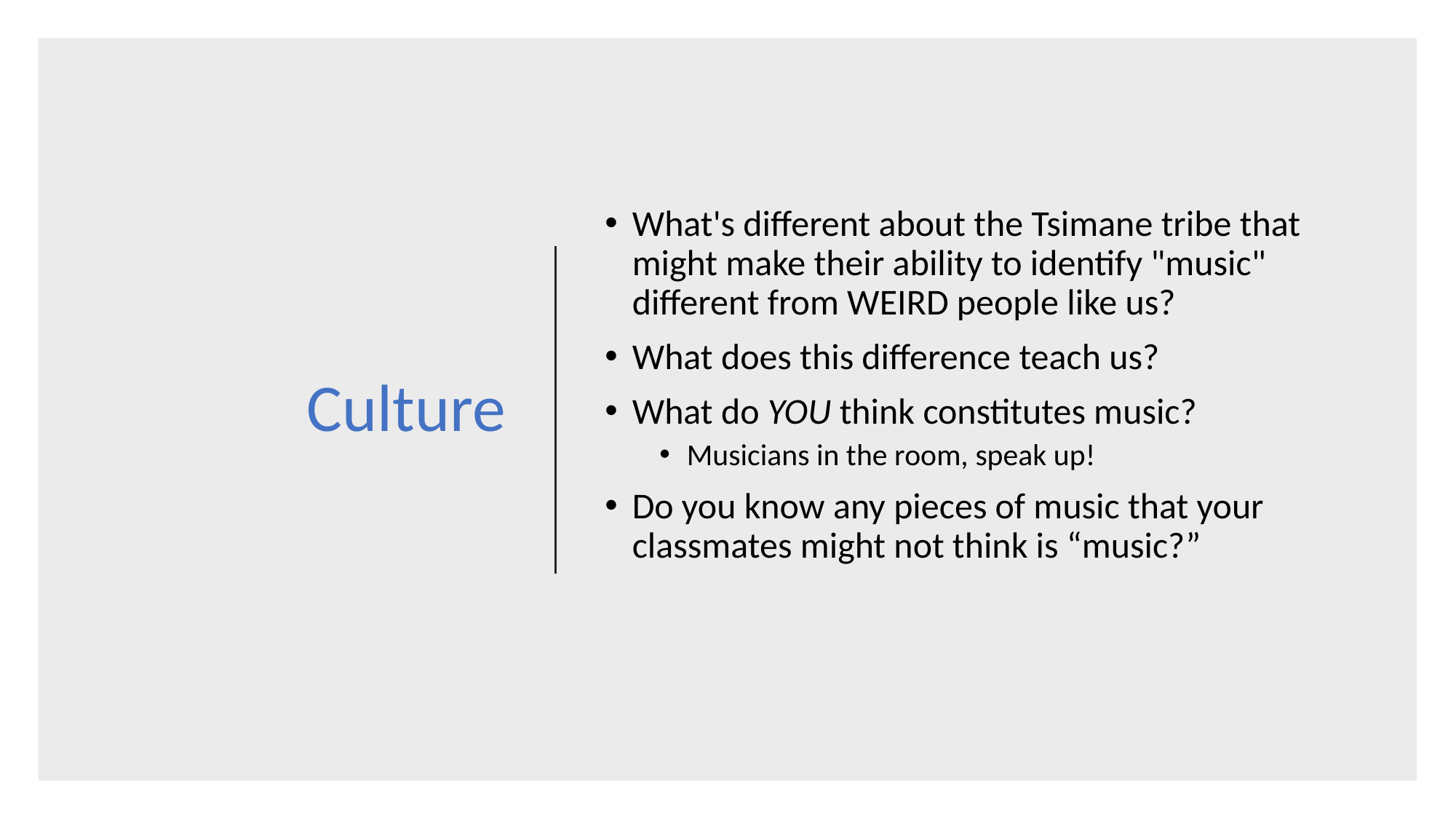

# Culture
What's different about the Tsimane tribe that might make their ability to identify "music" different from WEIRD people like us?
What does this difference teach us?
What do YOU think constitutes music?
Musicians in the room, speak up!
Do you know any pieces of music that your classmates might not think is “music?”